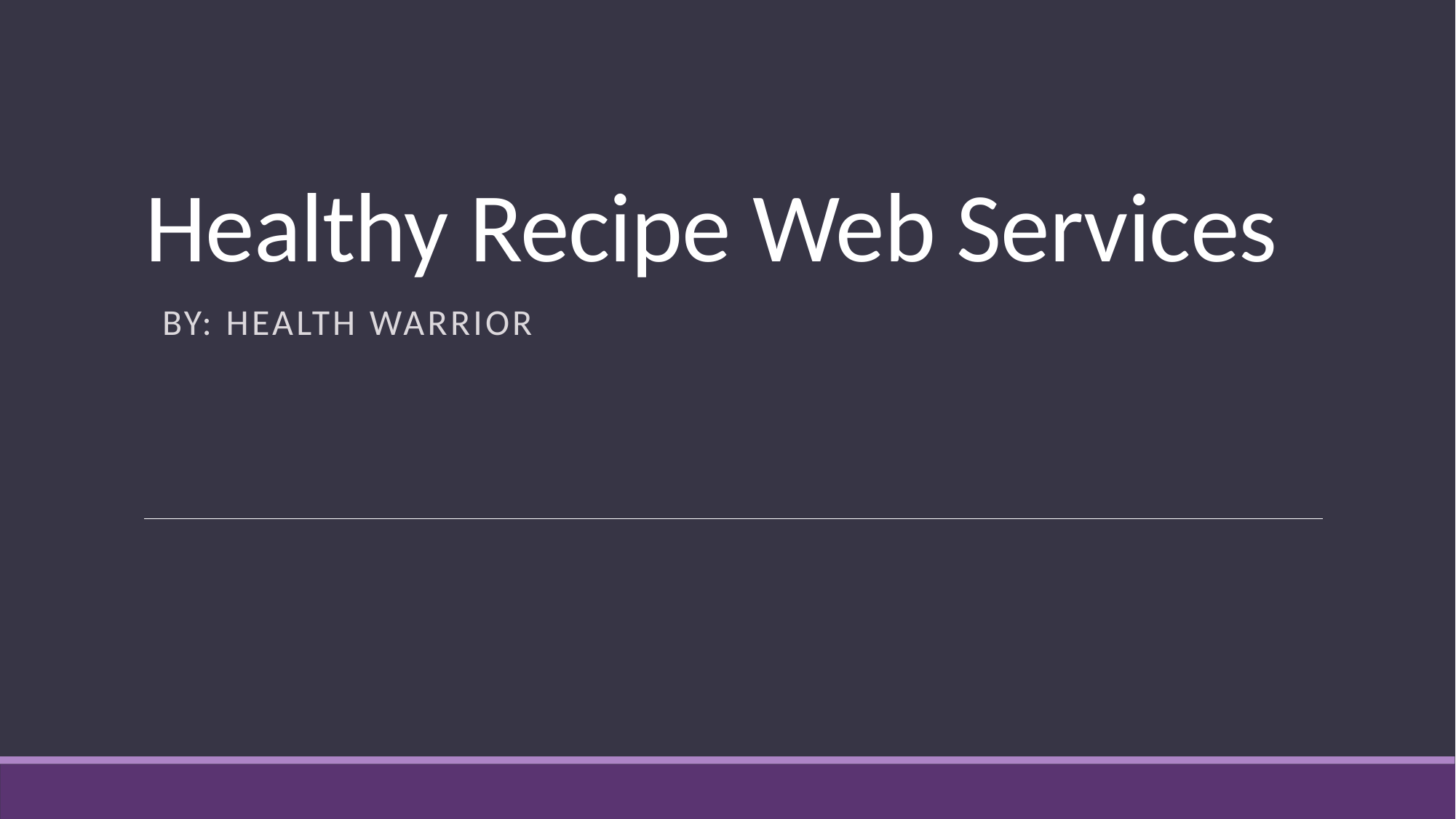

# Healthy Recipe Web Services
By: Health Warrior